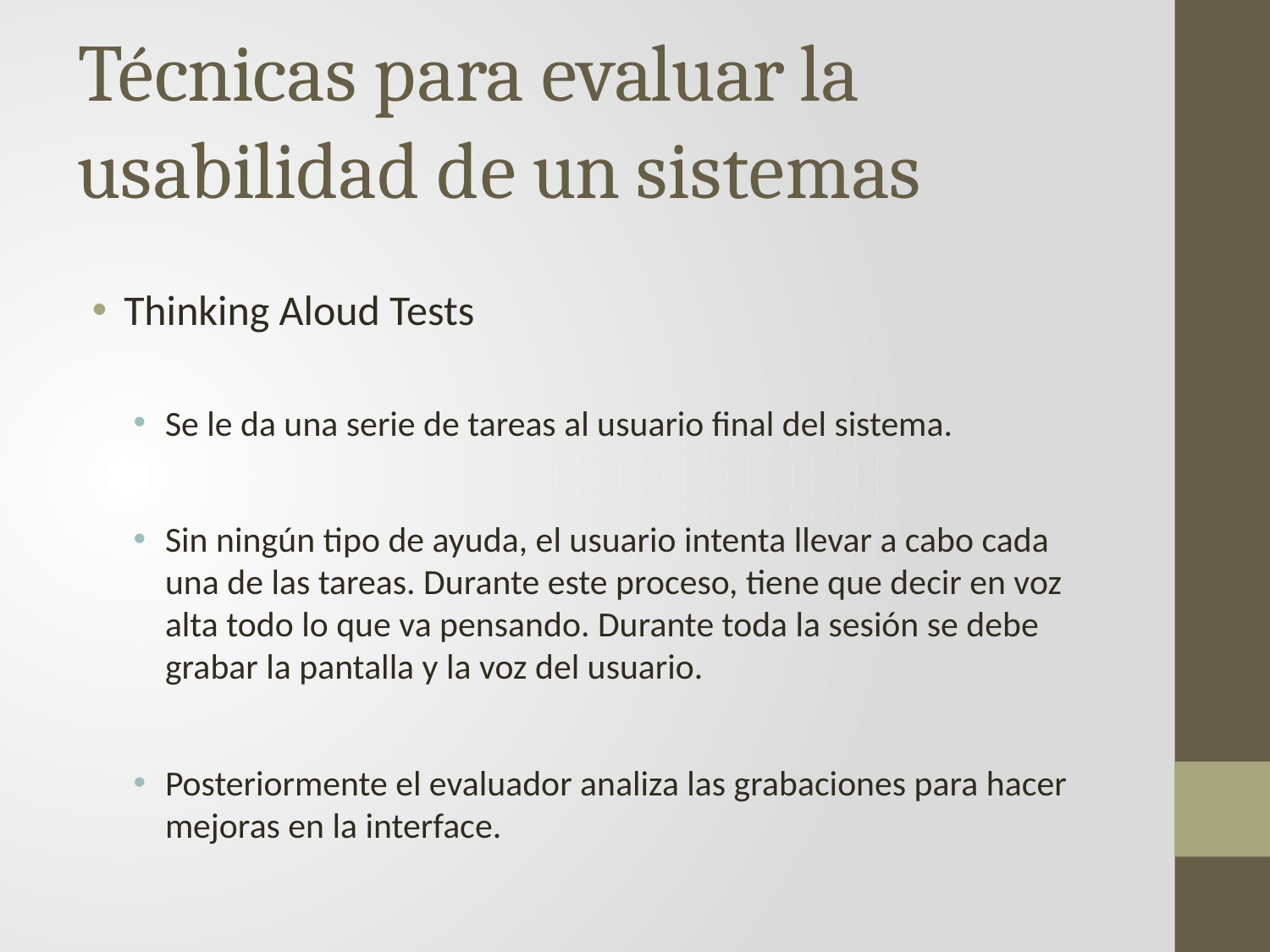

# Técnicas para evaluar la usabilidad de un sistemas

Thinking Aloud Tests

Se le da una serie de tareas al usuario final del sistema.

Sin ningún tipo de ayuda, el usuario intenta llevar a cabo cada una de las tareas. Durante este proceso, tiene que decir en voz alta todo lo que va pensando. Durante toda la sesión se debe grabar la pantalla y la voz del usuario.

Posteriormente el evaluador analiza las grabaciones para hacer mejoras en la interface.